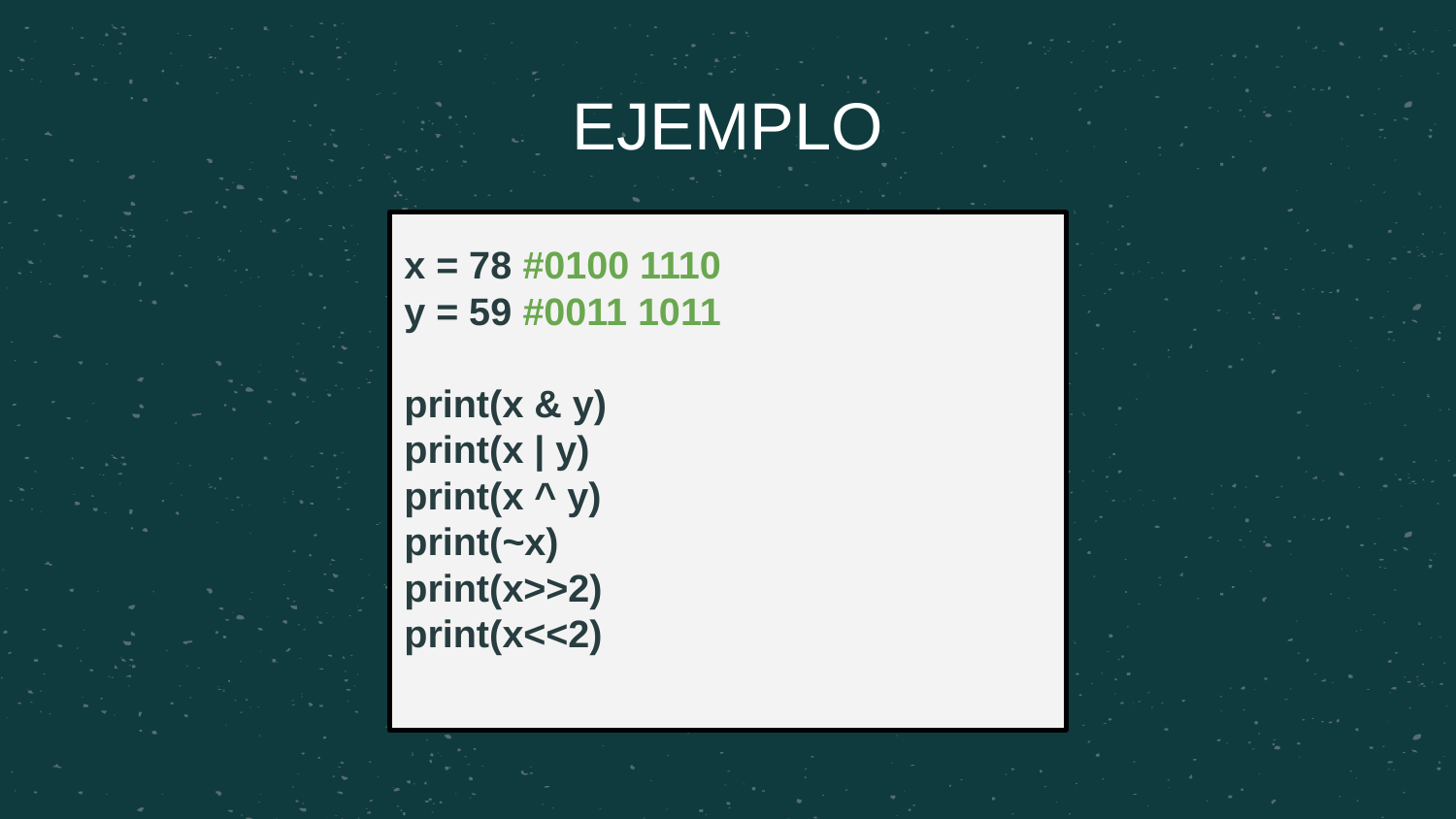

# EJEMPLO
x = 78 #0100 1110
y = 59 #0011 1011

print(x & y)
print(x | y)
print(x ^ y)
print(~x)
print(x>>2)
print(x<<2)